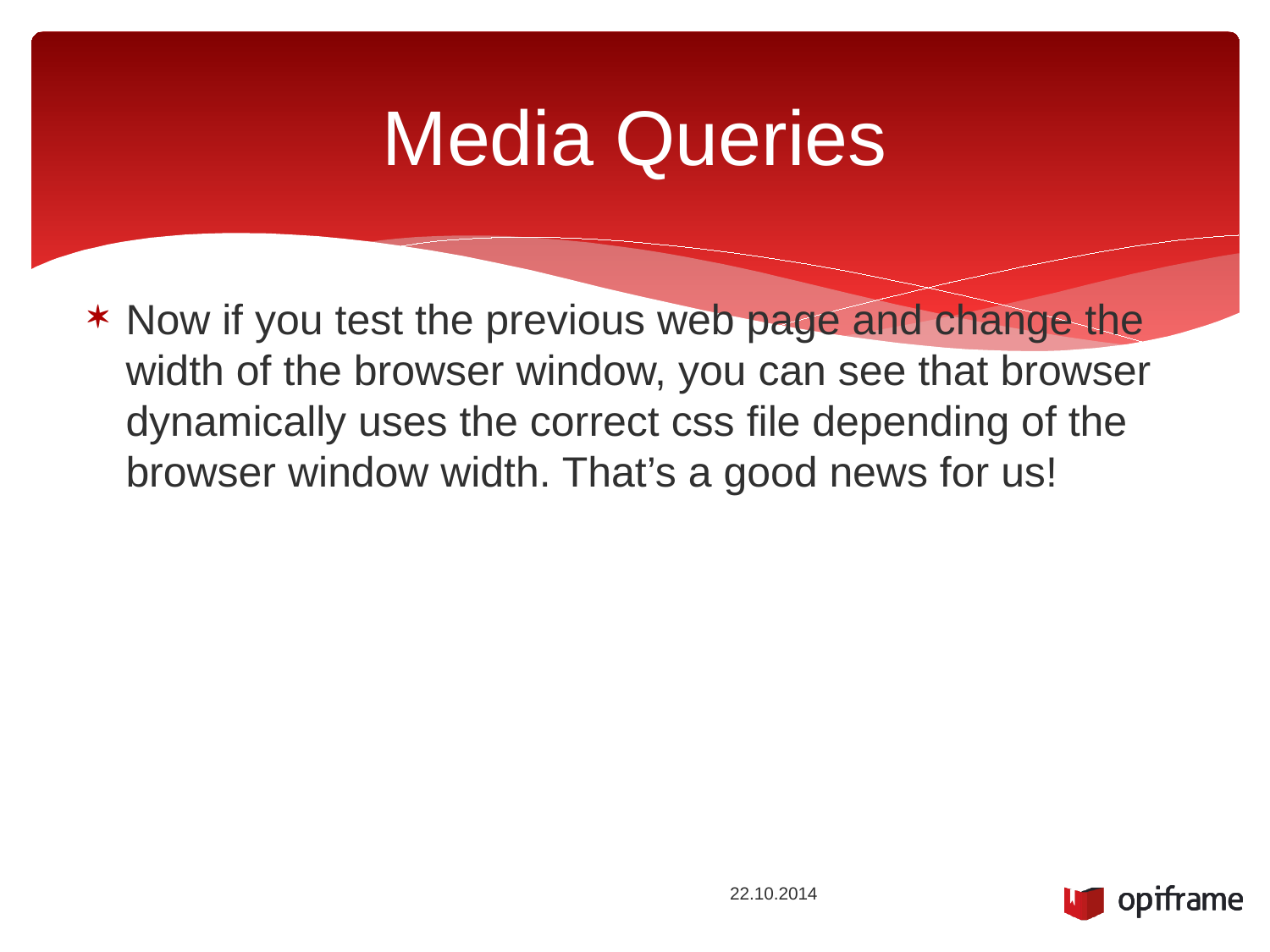

# Media Queries
Now if you test the previous web page and change the width of the browser window, you can see that browser dynamically uses the correct css file depending of the browser window width. That’s a good news for us!

22.10.2014